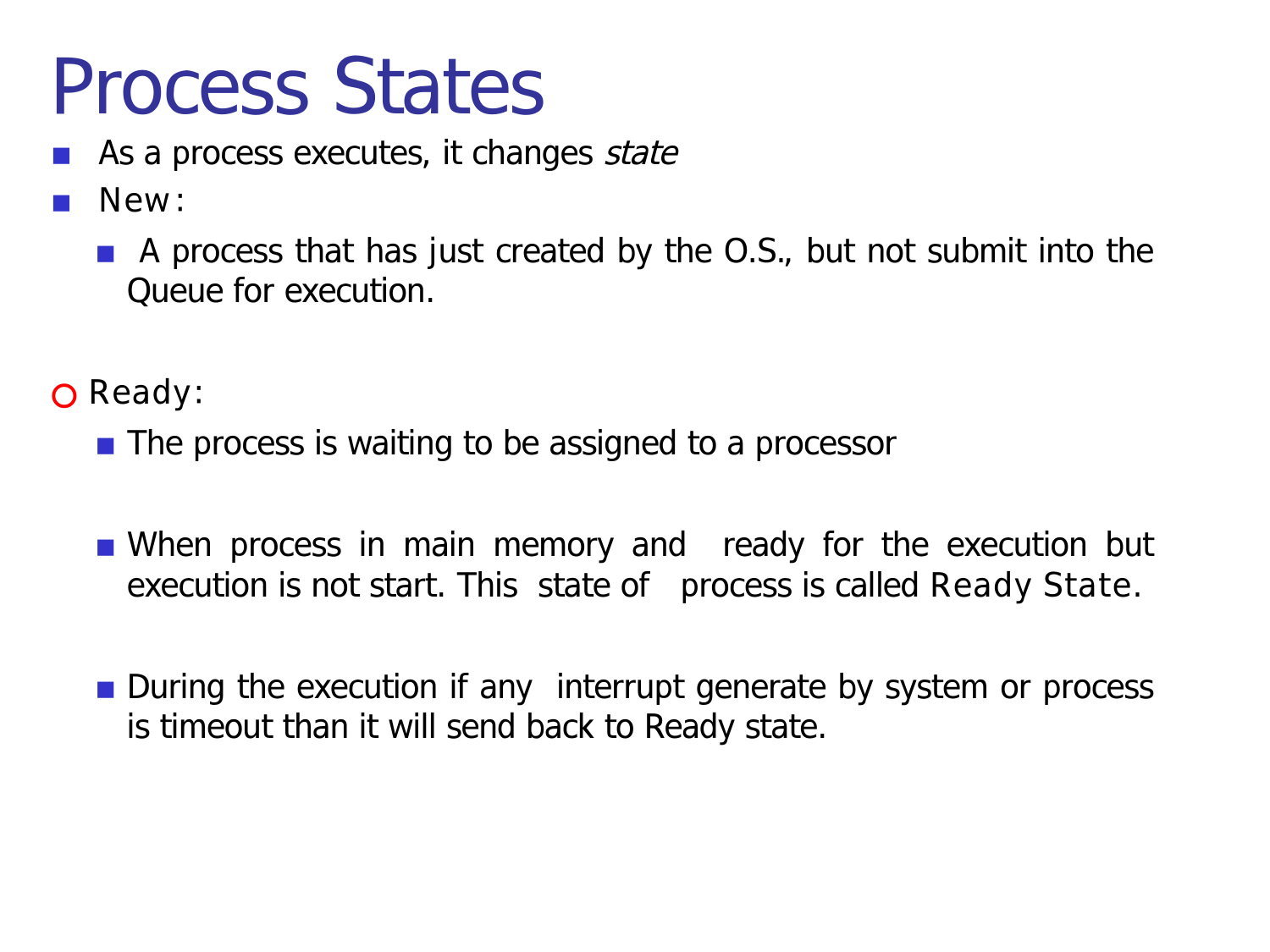

# Process States
As a process executes, it changes state
New:
 A process that has just created by the O.S., but not submit into the Queue for execution.

Ready:
The process is waiting to be assigned to a processor

When process in main memory and  ready for the execution but execution is not start. This  state of   process is called Ready State.

During the execution if any  interrupt generate by system or process is timeout than it will send back to Ready state.